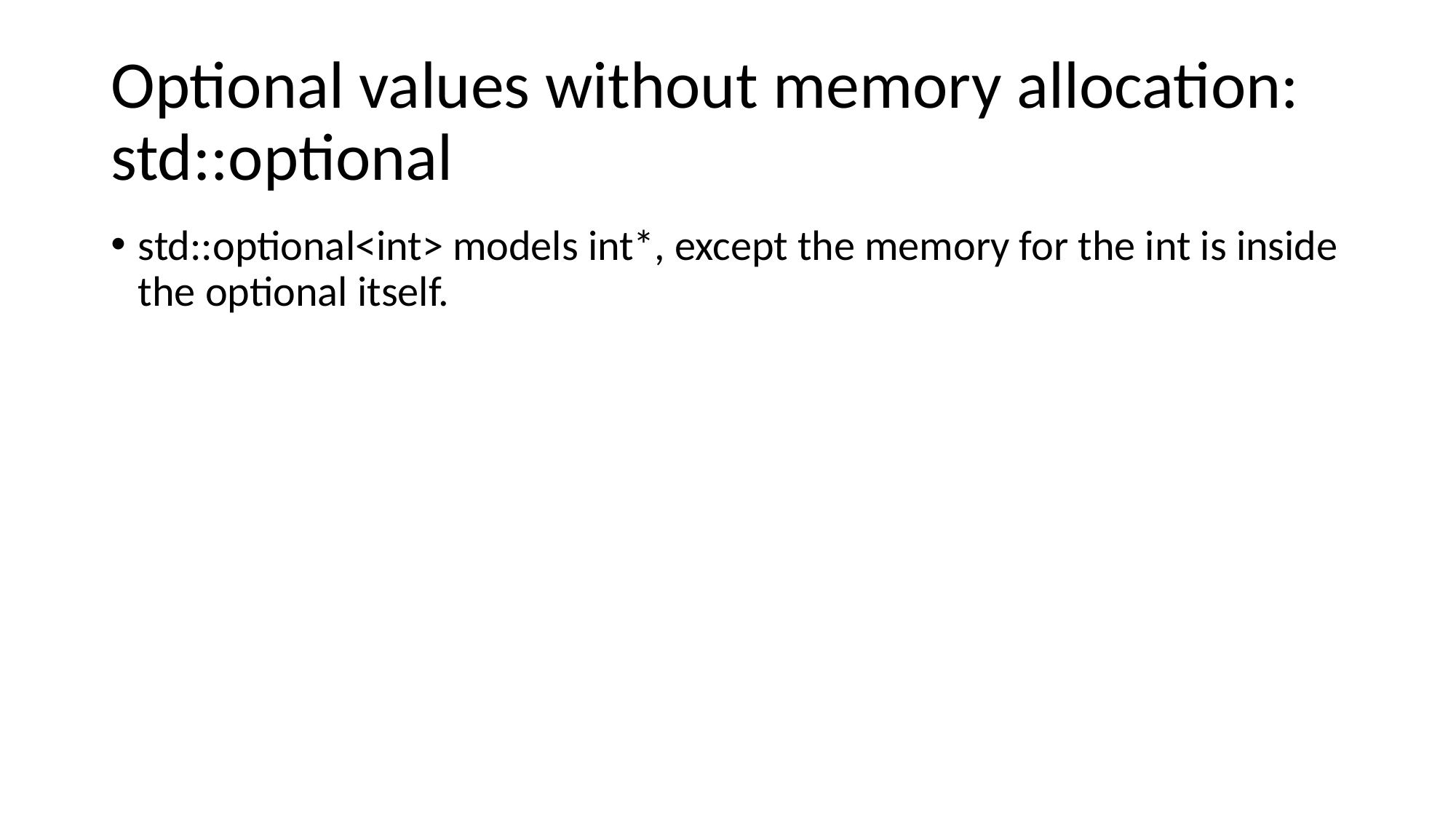

# Optional values without memory allocation: std::optional
std::optional<int> models int*, except the memory for the int is inside the optional itself.